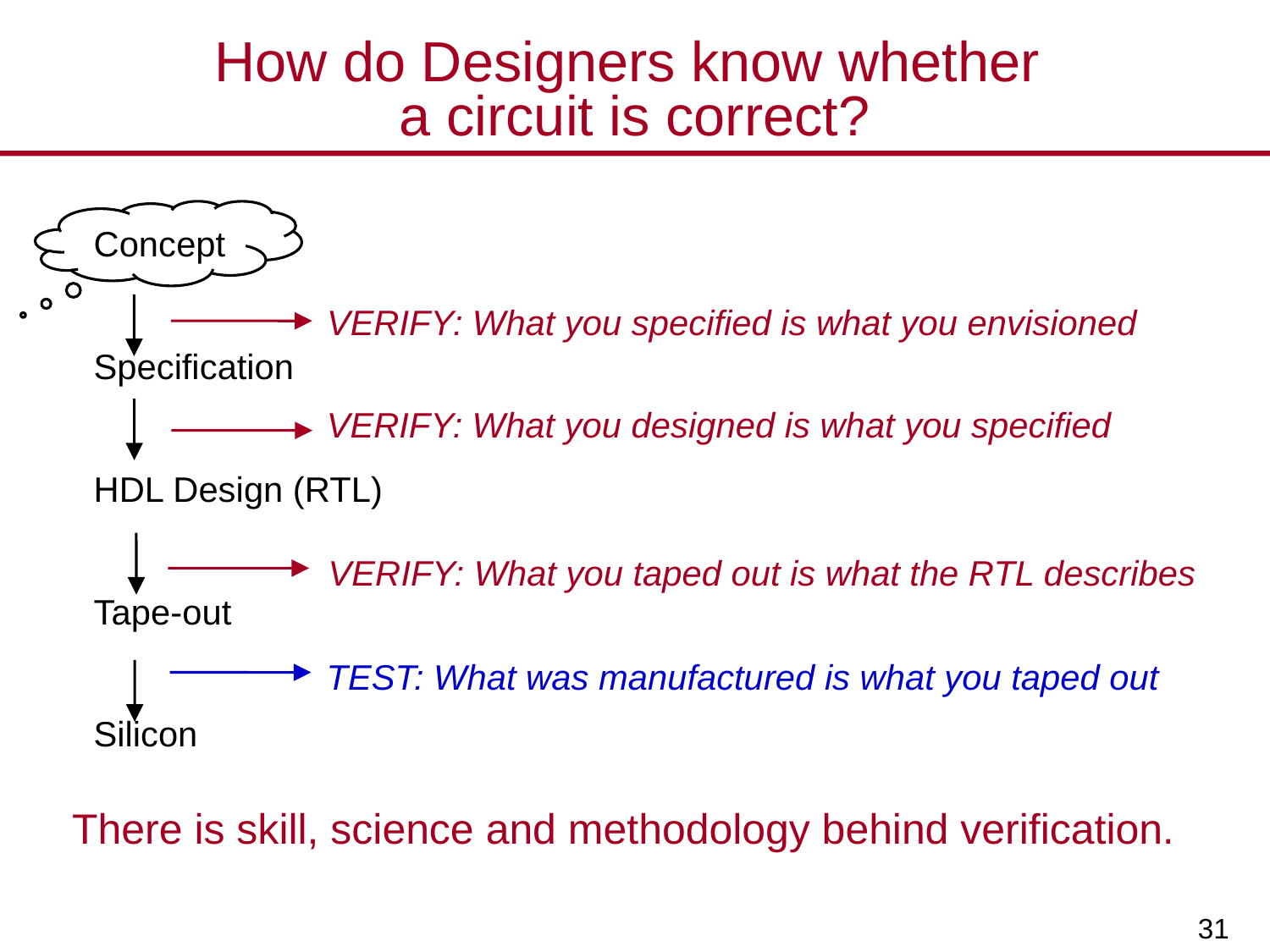

# How do Designers know whether a circuit is correct?

Concept

Specification

HDL Design (RTL)

Tape-out

Silicon

VERIFY: What you specified is what you envisioned

VERIFY: What you designed is what you specified

VERIFY: What you taped out is what the RTL describes

TEST: What was manufactured is what you taped out

There is skill, science and methodology behind verification.